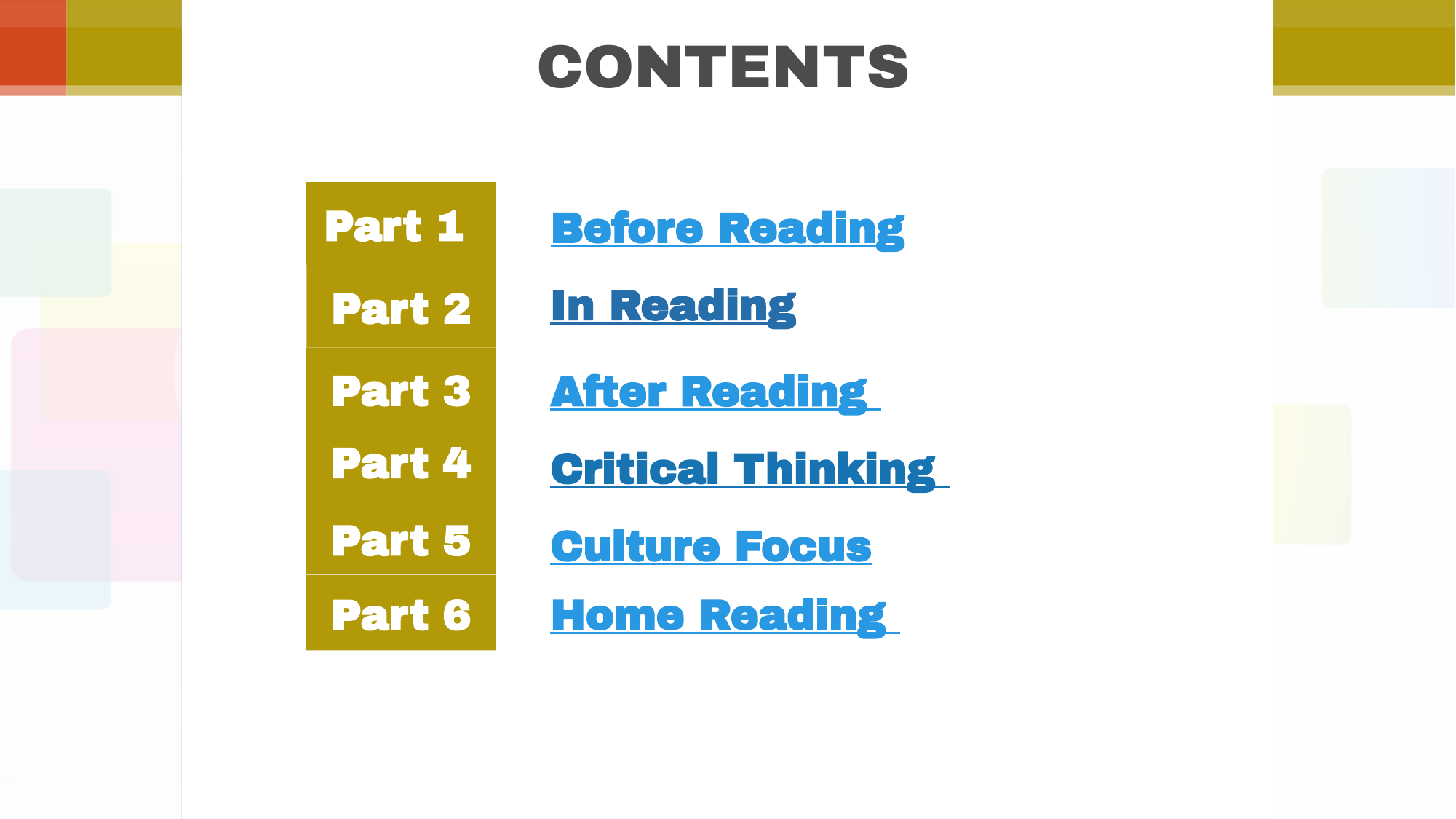

CONTENTS

Part 1

Before Reading
Part 2
In Reading

Part 3

After Reading
Part 4
Critical Thinking

Part 5
Culture Focus

Part 6
Home Reading